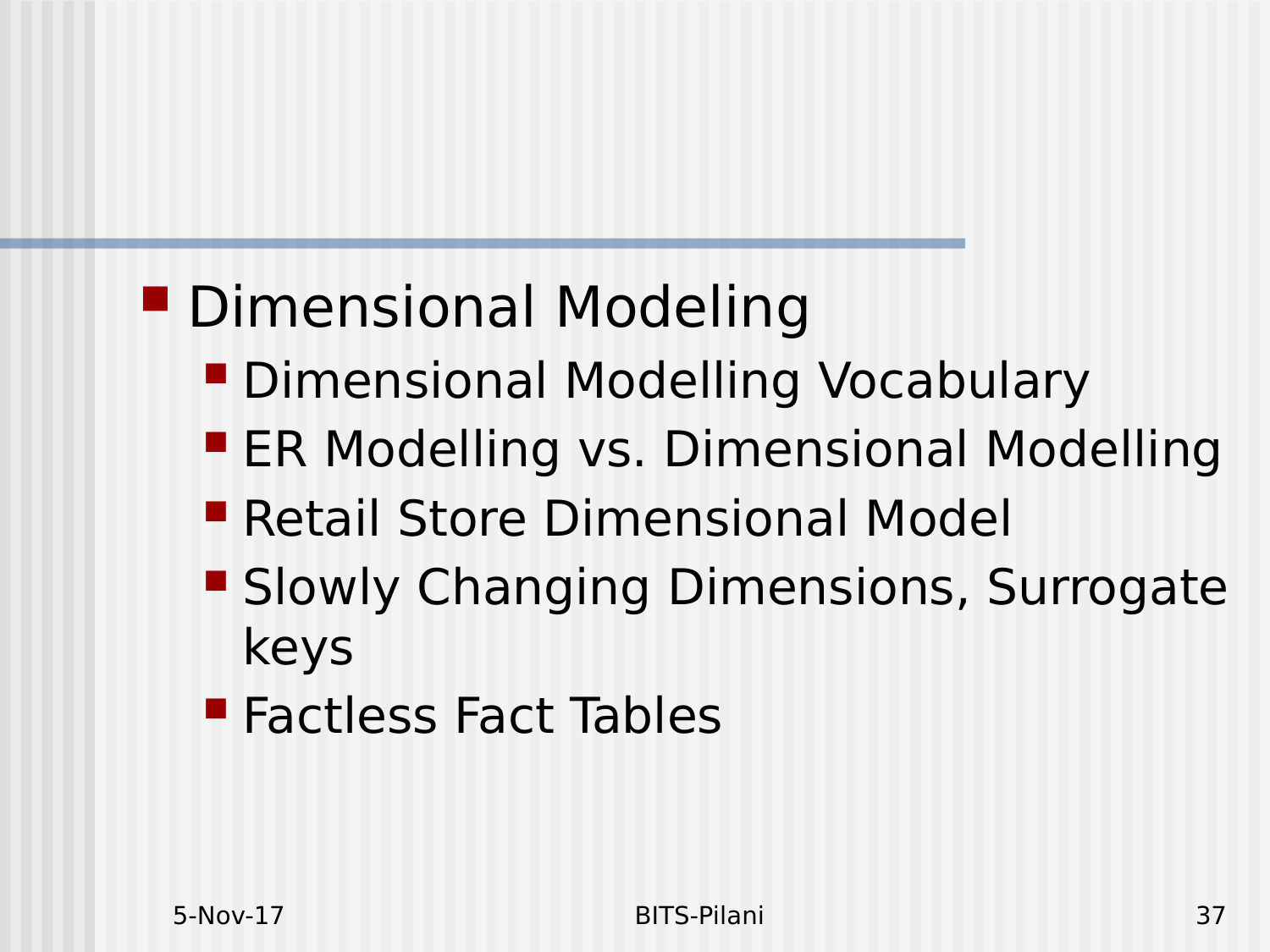

#
Dimensional Modeling
Dimensional Modelling Vocabulary
ER Modelling vs. Dimensional Modelling
Retail Store Dimensional Model
Slowly Changing Dimensions, Surrogate keys
Factless Fact Tables
5-Nov-17
BITS-Pilani
37